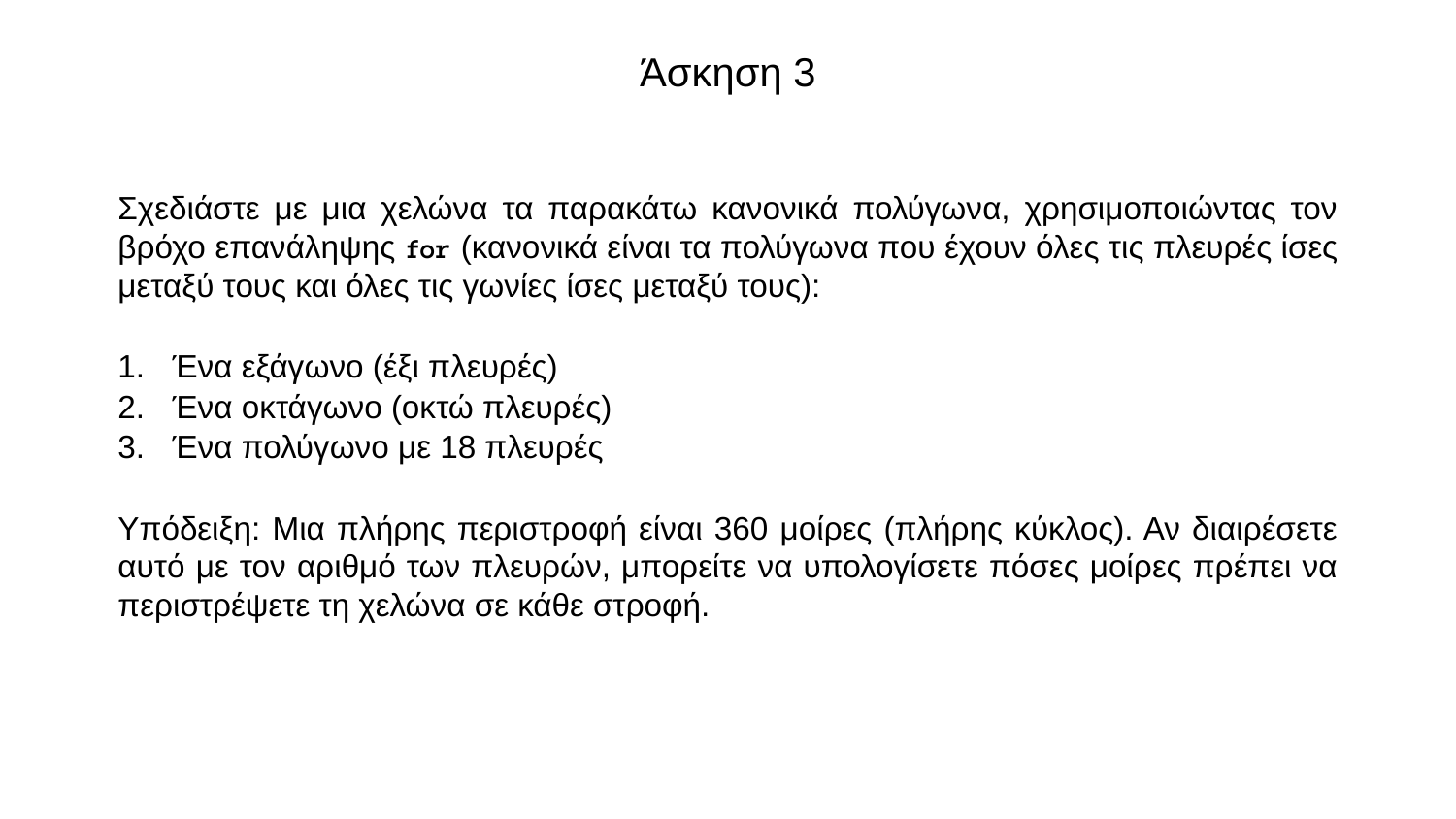

# Άσκηση 3
Σχεδιάστε με μια χελώνα τα παρακάτω κανονικά πολύγωνα, χρησιμοποιώντας τον βρόχο επανάληψης for (κανονικά είναι τα πολύγωνα που έχουν όλες τις πλευρές ίσες μεταξύ τους και όλες τις γωνίες ίσες μεταξύ τους):

Ένα εξάγωνο (έξι πλευρές)
Ένα οκτάγωνο (οκτώ πλευρές)
Ένα πολύγωνο με 18 πλευρές

Υπόδειξη: Μια πλήρης περιστροφή είναι 360 μοίρες (πλήρης κύκλος). Αν διαιρέσετε αυτό με τον αριθμό των πλευρών, μπορείτε να υπολογίσετε πόσες μοίρες πρέπει να περιστρέψετε τη χελώνα σε κάθε στροφή.